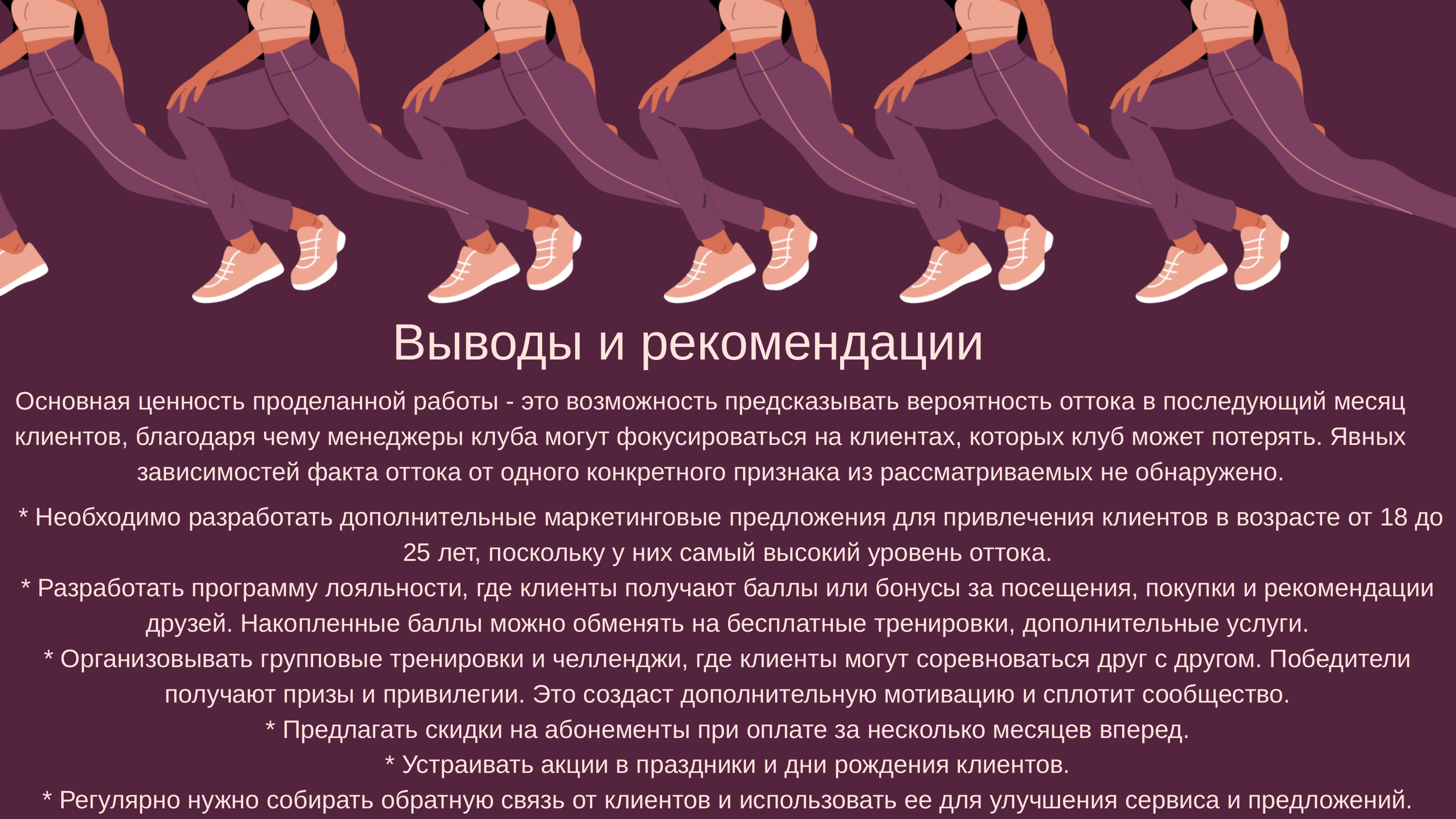

Выводы и рекомендации
Основная ценность проделанной работы - это возможность предсказывать вероятность оттока в последующий месяц клиентов, благодаря чему менеджеры клуба могут фокусироваться на клиентах, которых клуб может потерять. Явных зависимостей факта оттока от одного конкретного признака из рассматриваемых не обнаружено.
 * Необходимо разработать дополнительные маркетинговые предложения для привлечения клиентов в возрасте от 18 до 25 лет, поскольку у них самый высокий уровень оттока.
* Разработать программу лояльности, где клиенты получают баллы или бонусы за посещения, покупки и рекомендации друзей. Накопленные баллы можно обменять на бесплатные тренировки, дополнительные услуги.
* Организовывать групповые тренировки и челленджи, где клиенты могут соревноваться друг с другом. Победители получают призы и привилегии. Это создаст дополнительную мотивацию и сплотит сообщество.
* Предлагать скидки на абонементы при оплате за несколько месяцев вперед.
* Устраивать акции в праздники и дни рождения клиентов.
* Регулярно нужно собирать обратную связь от клиентов и использовать ее для улучшения сервиса и предложений.